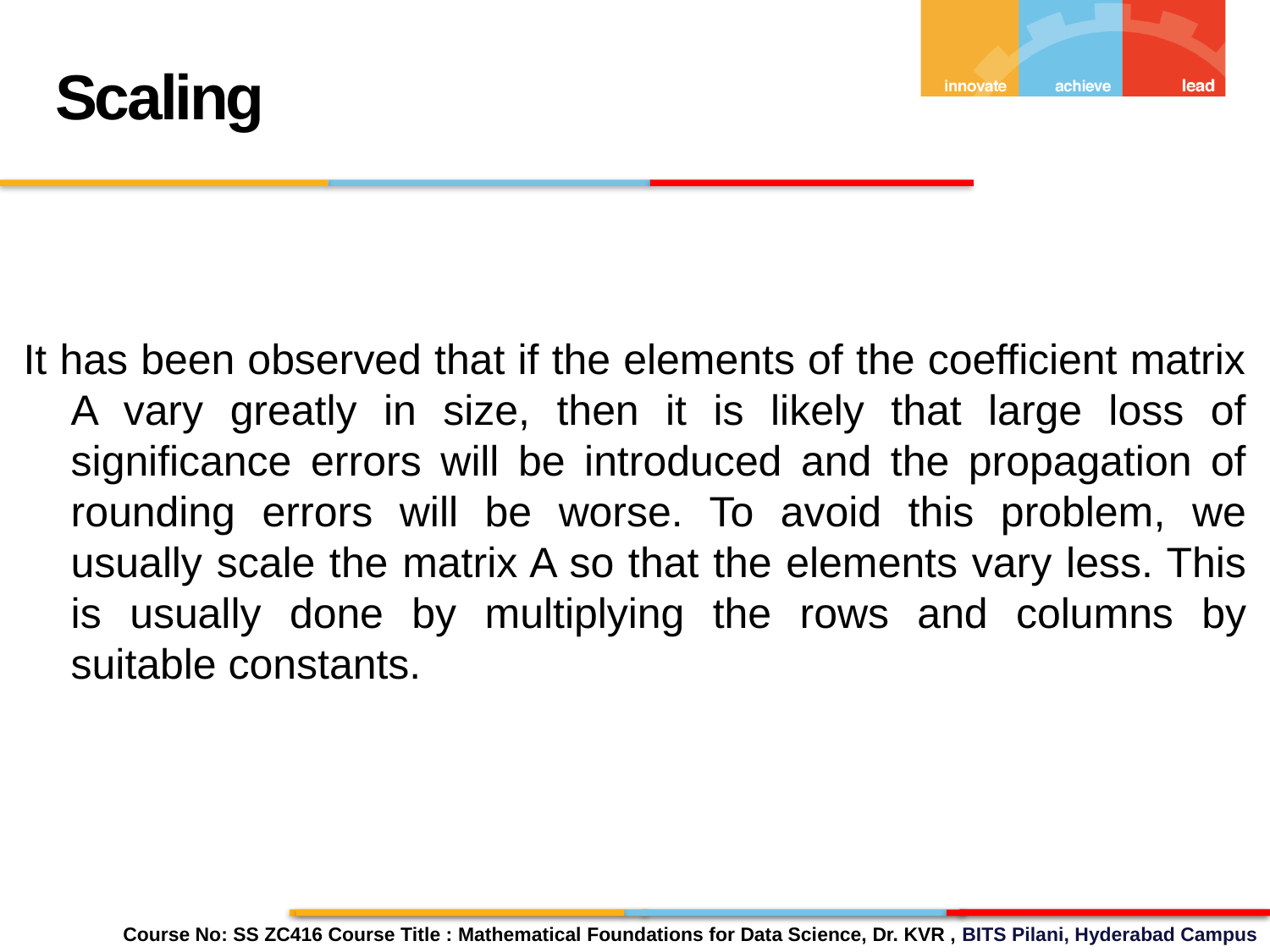

Scaling

It has been observed that if the elements of the coefficient matrix A vary greatly in size, then it is likely that large loss of significance errors will be introduced and the propagation of rounding errors will be worse. To avoid this problem, we usually scale the matrix A so that the elements vary less. This is usually done by multiplying the rows and columns by suitable constants.